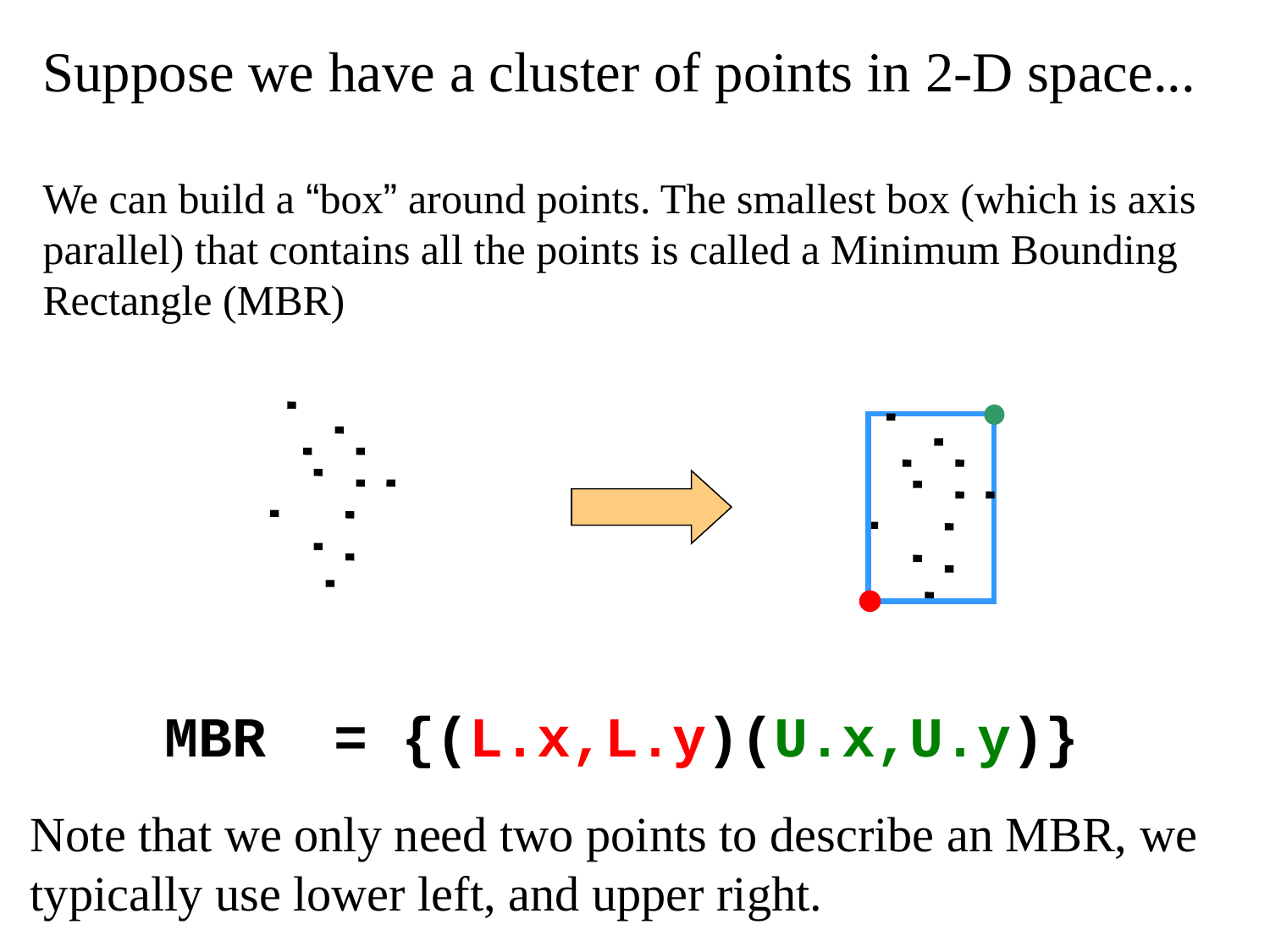

Suppose we have a cluster of points in 2-D space...

We can build a “box” around points. The smallest box (which is axis parallel) that contains all the points is called a Minimum Bounding Rectangle (MBR)

MBR  = {(L.x,L.y)(U.x,U.y)}
Note that we only need two points to describe an MBR, we typically use lower left, and upper right.